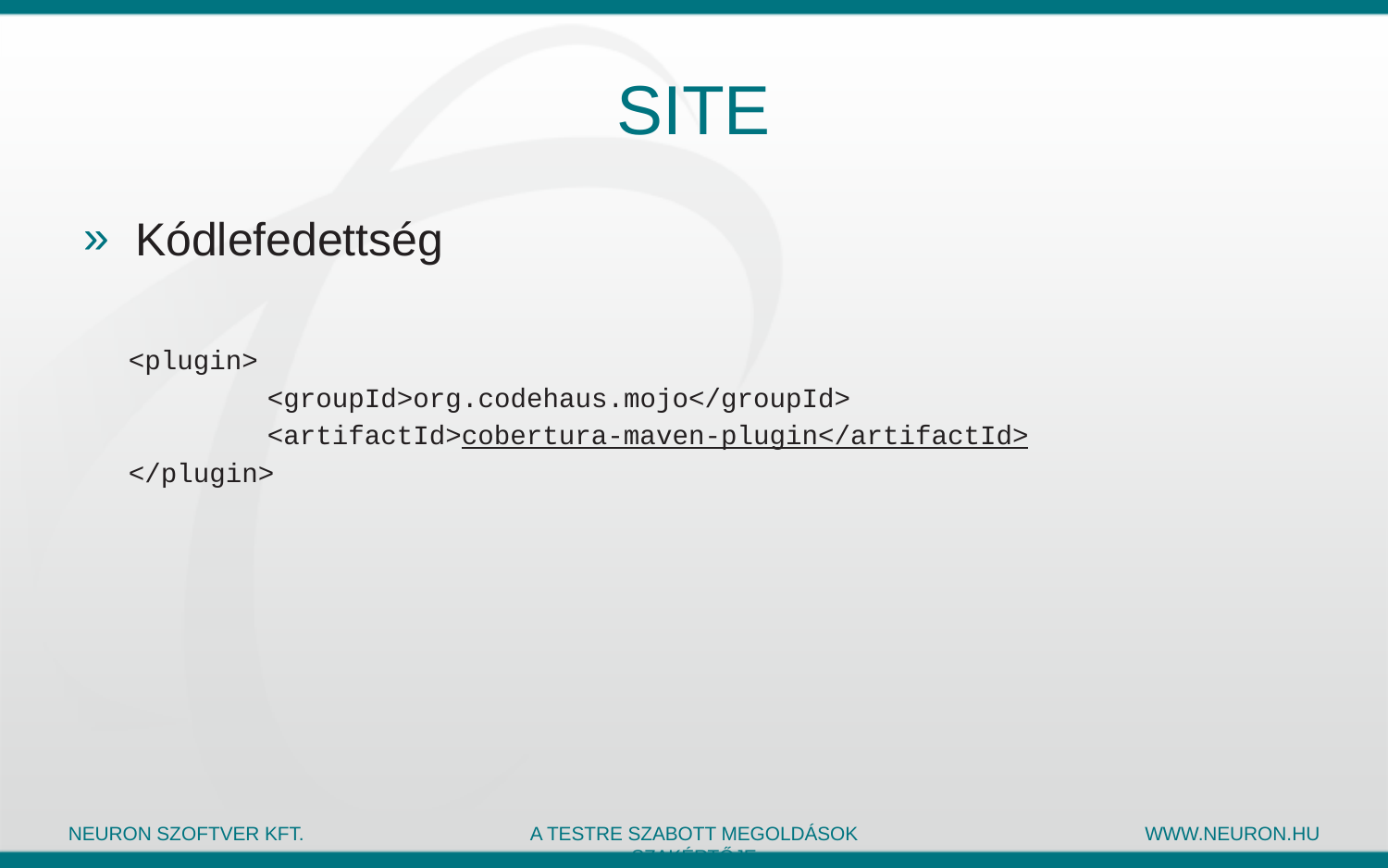

# SITE
Kódlefedettség
<plugin>
	<groupId>org.codehaus.mojo</groupId>
	<artifactId>cobertura-maven-plugin</artifactId>
</plugin>